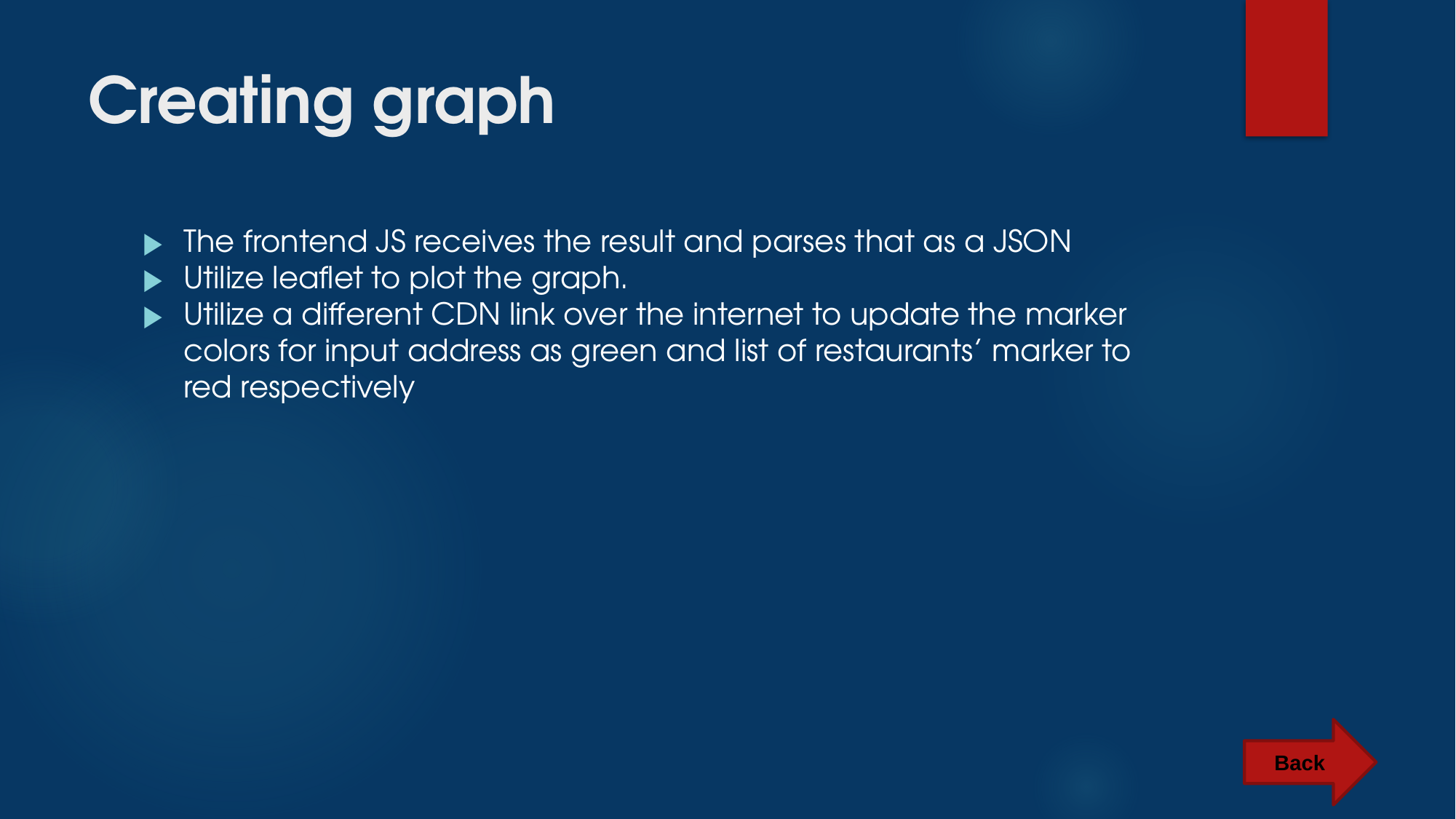

# Creating graph
The frontend JS receives the result and parses that as a JSON
Utilize leaflet to plot the graph.
Utilize a different CDN link over the internet to update the marker colors for input address as green and list of restaurants’ marker to red respectively

Back